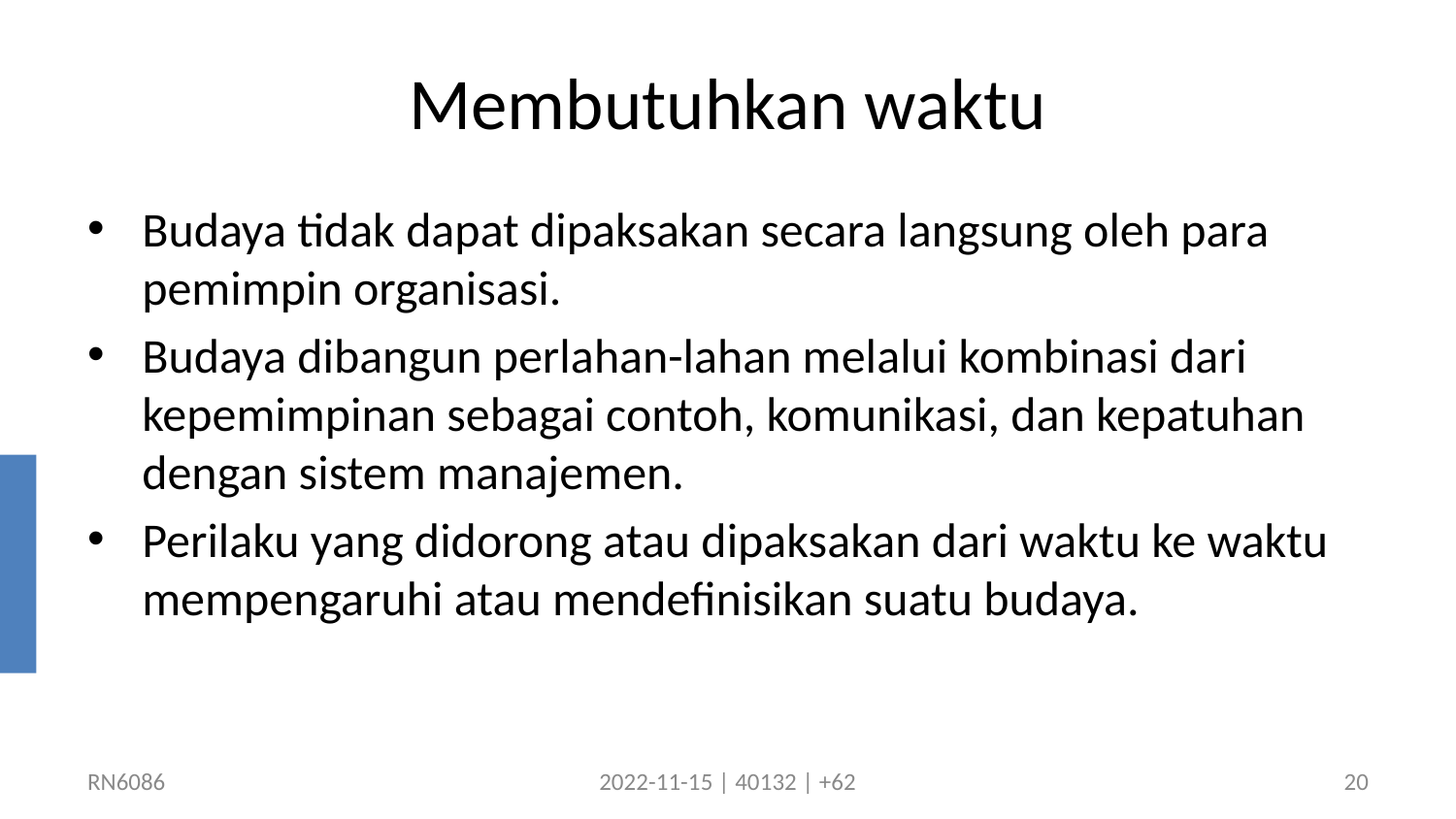

# Membutuhkan waktu
Budaya tidak dapat dipaksakan secara langsung oleh para pemimpin organisasi.
Budaya dibangun perlahan-lahan melalui kombinasi dari kepemimpinan sebagai contoh, komunikasi, dan kepatuhan dengan sistem manajemen.
Perilaku yang didorong atau dipaksakan dari waktu ke waktu mempengaruhi atau mendefinisikan suatu budaya.
RN6086
2022-11-15 | 40132 | +62
20